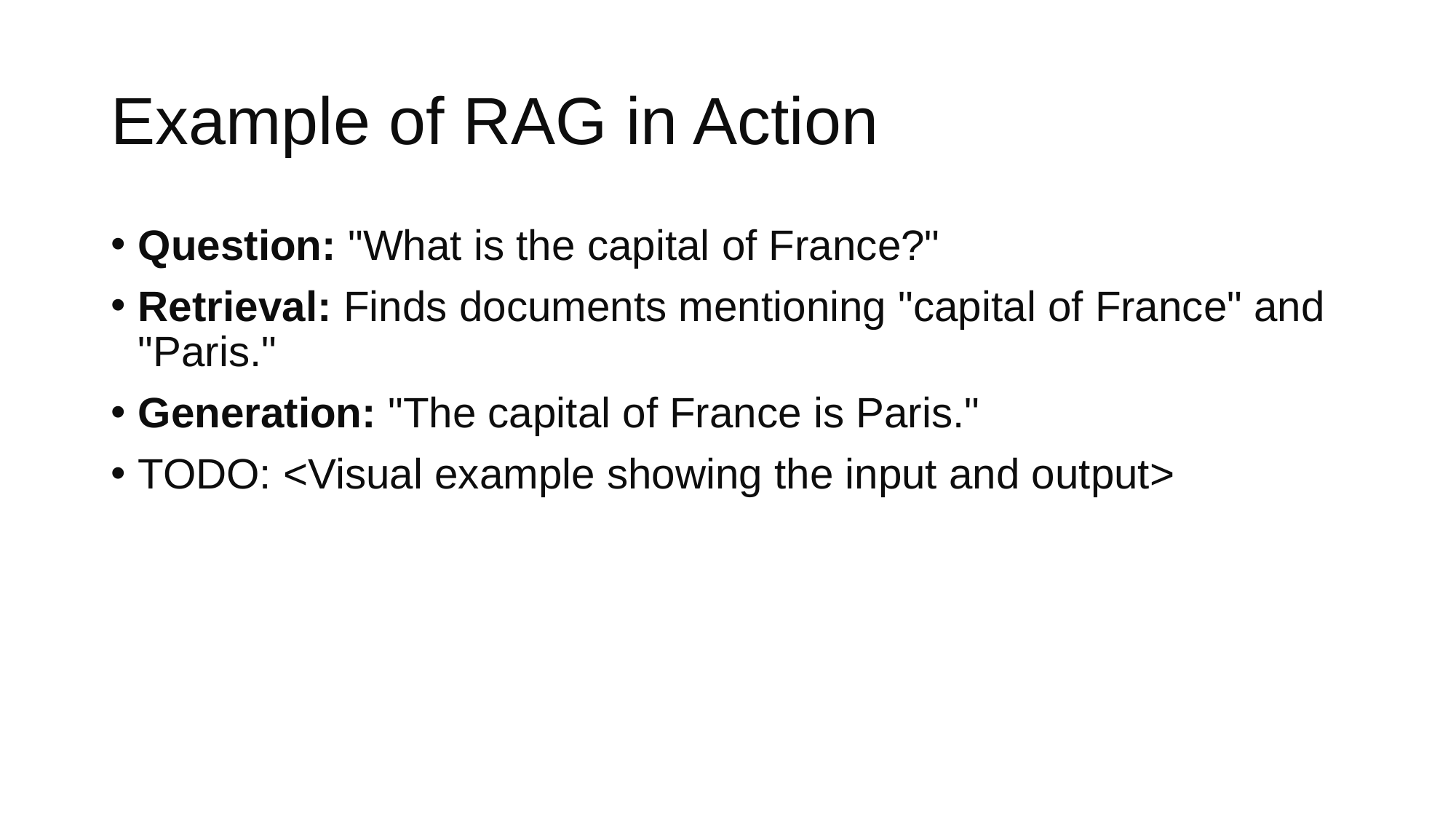

# Example of RAG in Action
Question: "What is the capital of France?"
Retrieval: Finds documents mentioning "capital of France" and "Paris."
Generation: "The capital of France is Paris."
TODO: <Visual example showing the input and output>